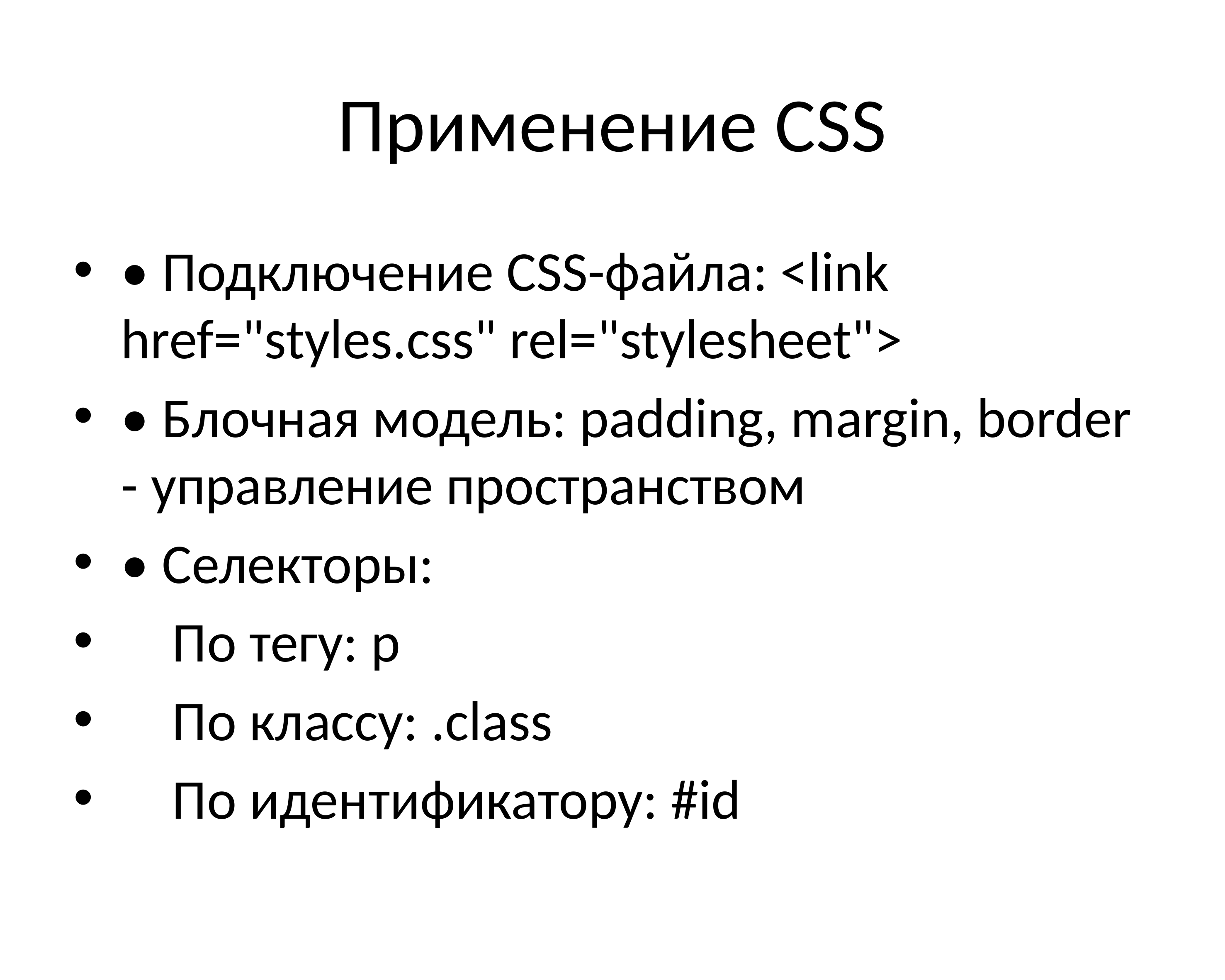

# Применение CSS
• Подключение CSS-файла: <link href="styles.css" rel="stylesheet">
• Блочная модель: padding, margin, border - управление пространством
• Селекторы:
    По тегу: p
    По классу: .class
    По идентификатору: #id